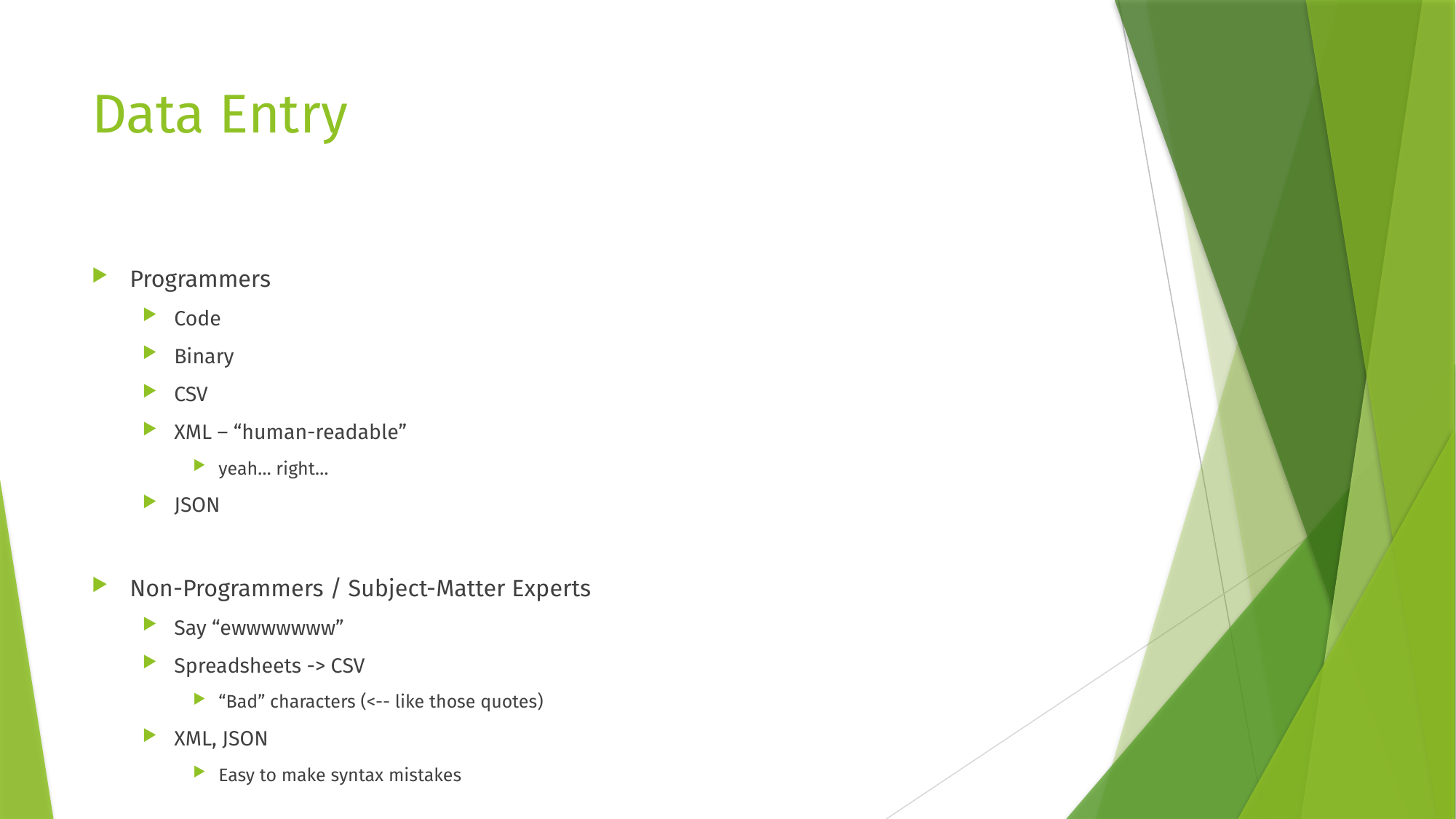

# Data Entry
Programmers
Code
Binary
CSV
XML – “human-readable”
yeah… right…
JSON

Non-Programmers / Subject-Matter Experts
Say “ewwwwwww”
Spreadsheets -> CSV
“Bad” characters (<-- like those quotes)
XML, JSON
Easy to make syntax mistakes